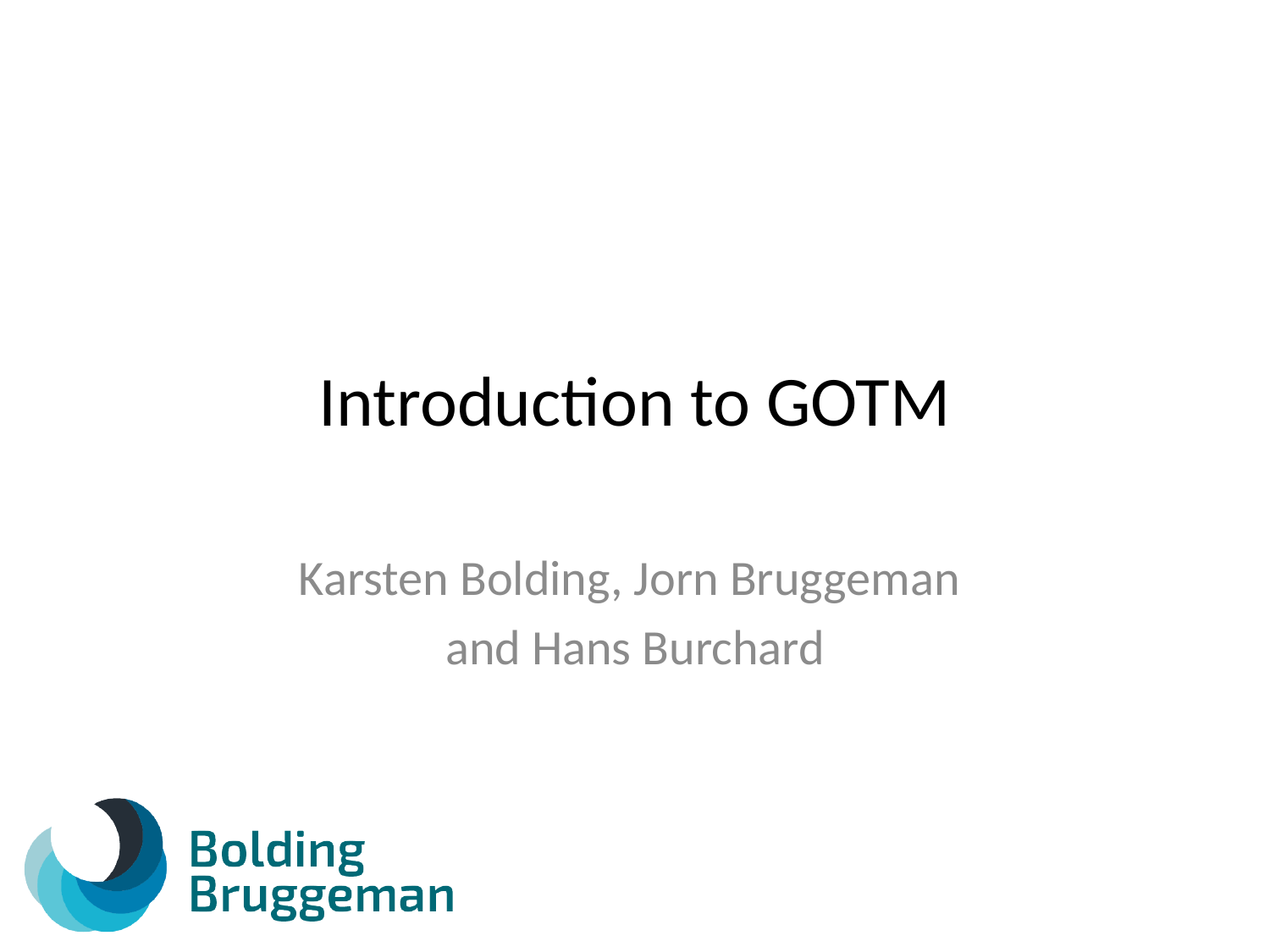

# Introduction to GOTM
Karsten Bolding, Jorn Bruggeman
and Hans Burchard